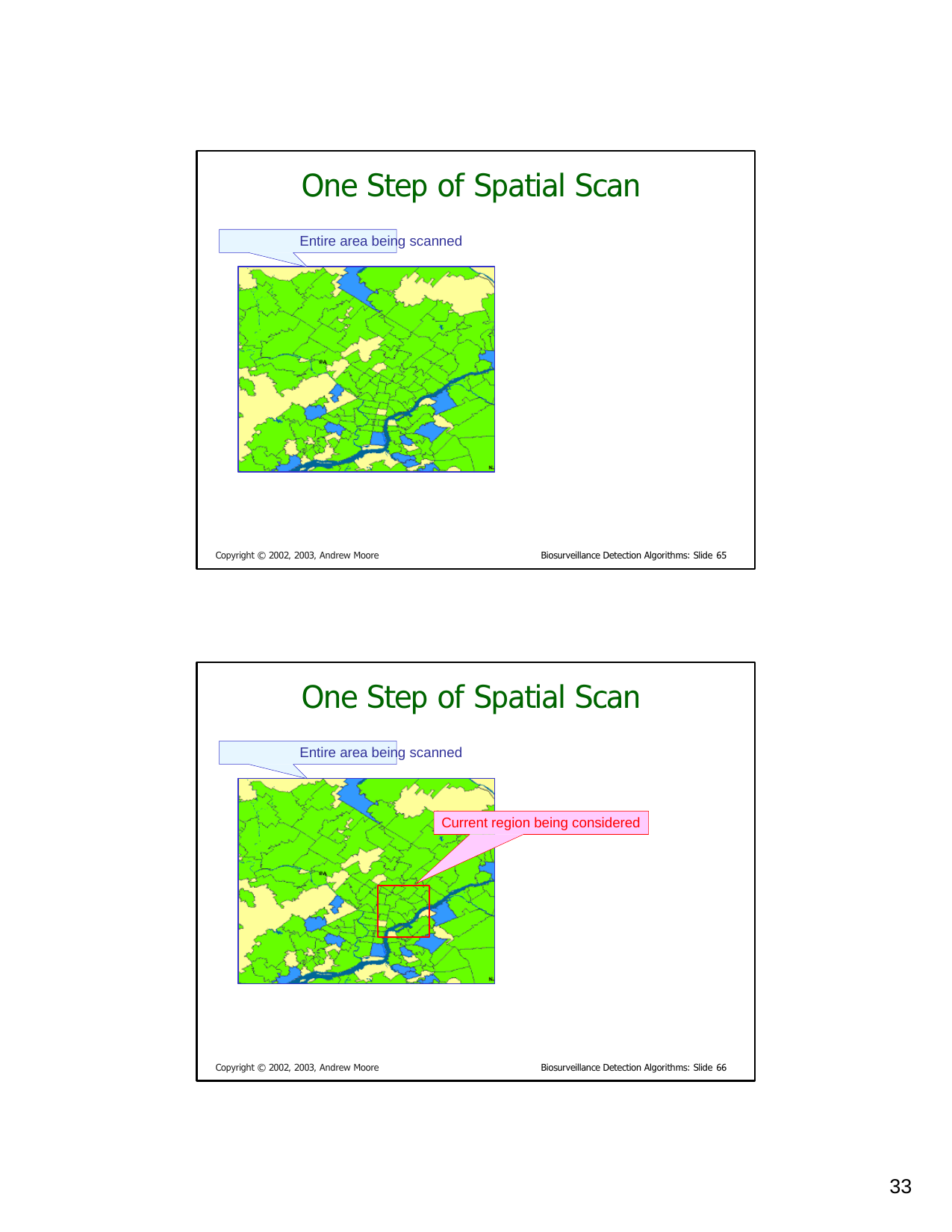

One Step of Spatial Scan
Entire area being scanned

Copyright © 2002, 2003, Andrew Moore
Biosurveillance Detection Algorithms: Slide 65

One Step of Spatial Scan
Entire area being scanned

Current region being considered

Copyright © 2002, 2003, Andrew Moore
Biosurveillance Detection Algorithms: Slide 66
33